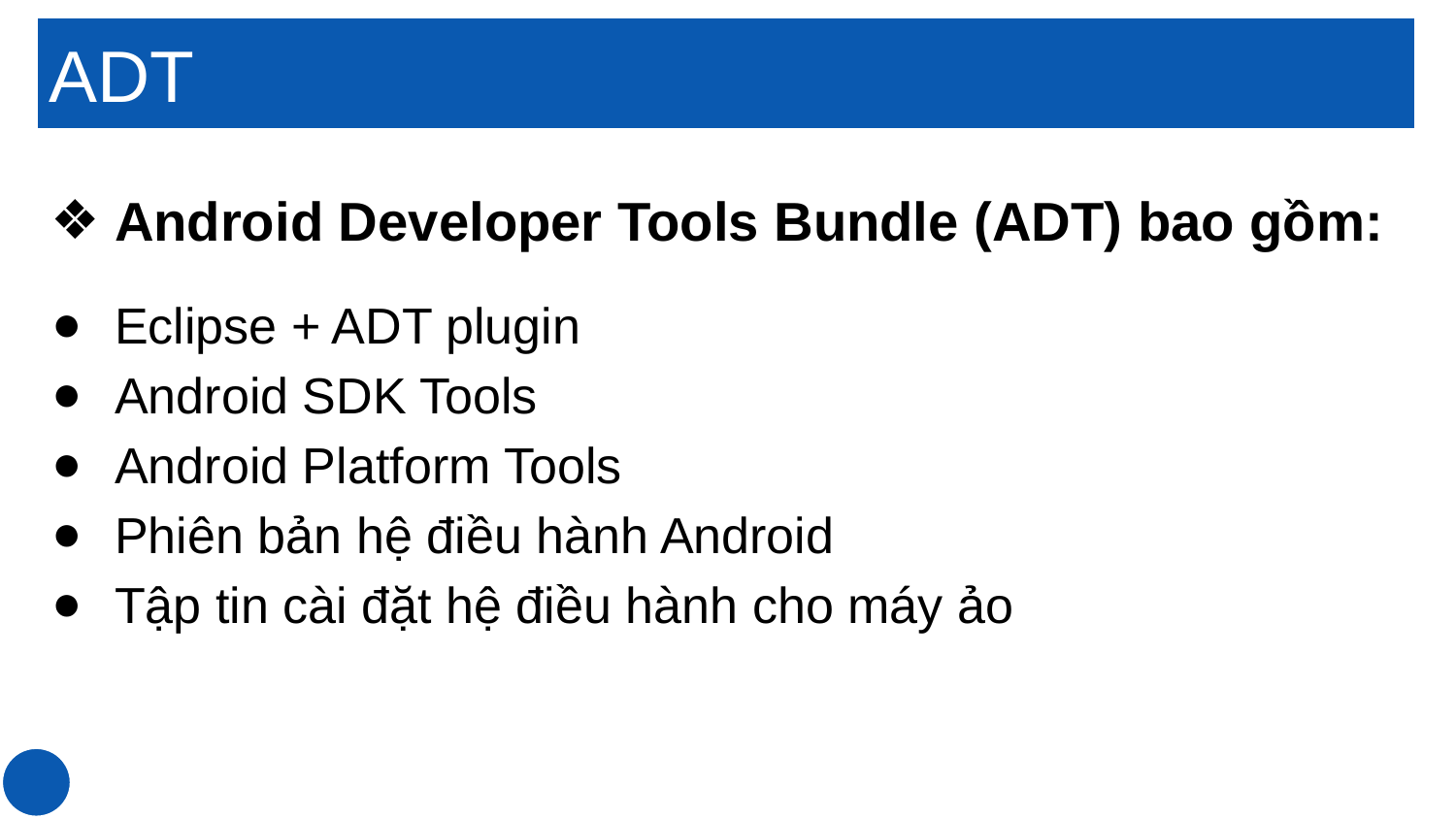

ADT
Android Developer Tools Bundle (ADT) bao gồm:
Eclipse + ADT plugin
Android SDK Tools
Android Platform Tools
Phiên bản hệ điều hành Android
Tập tin cài đặt hệ điều hành cho máy ảo